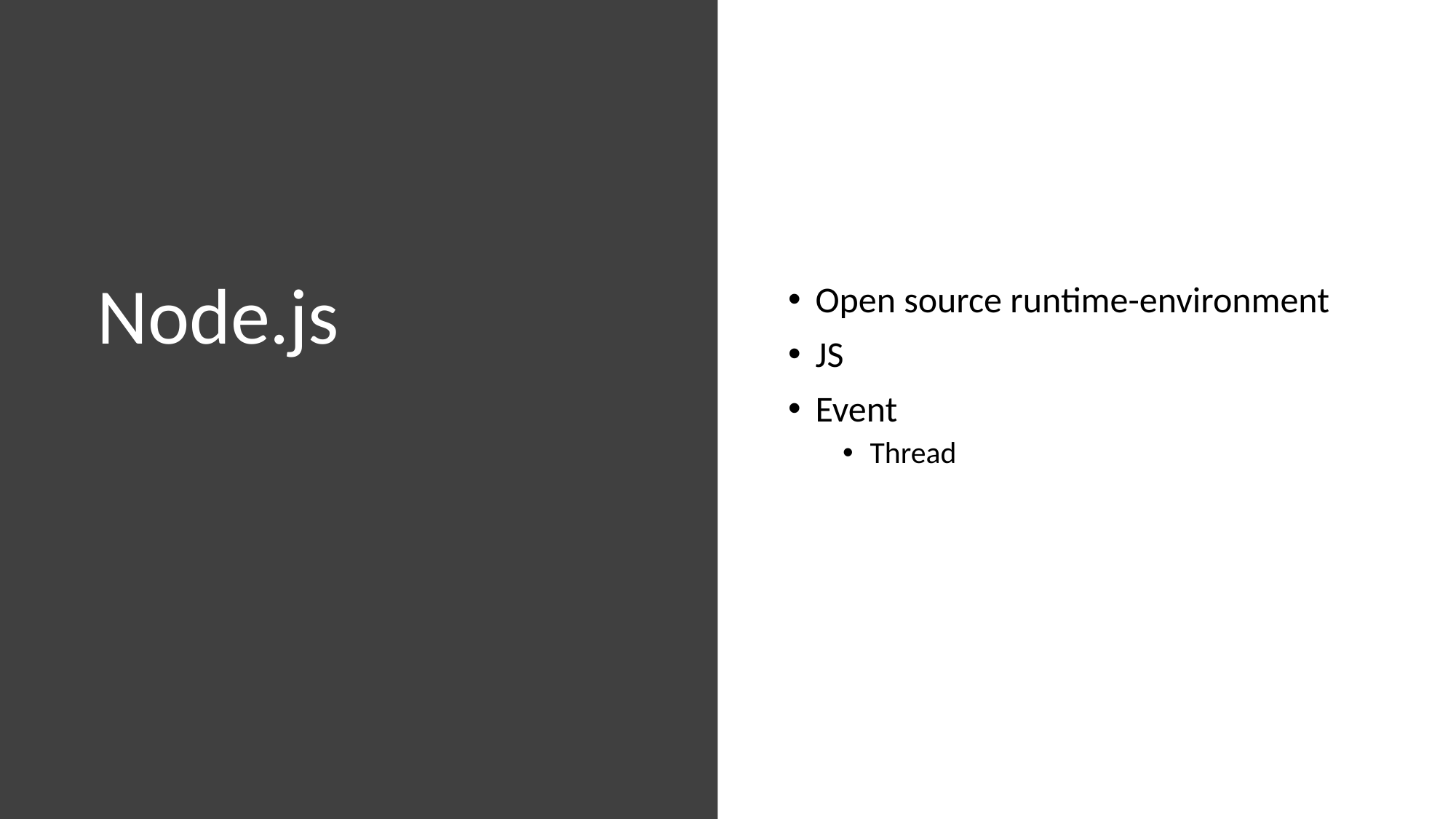

# Node.js
Open source runtime-environment
JS
Event
Thread